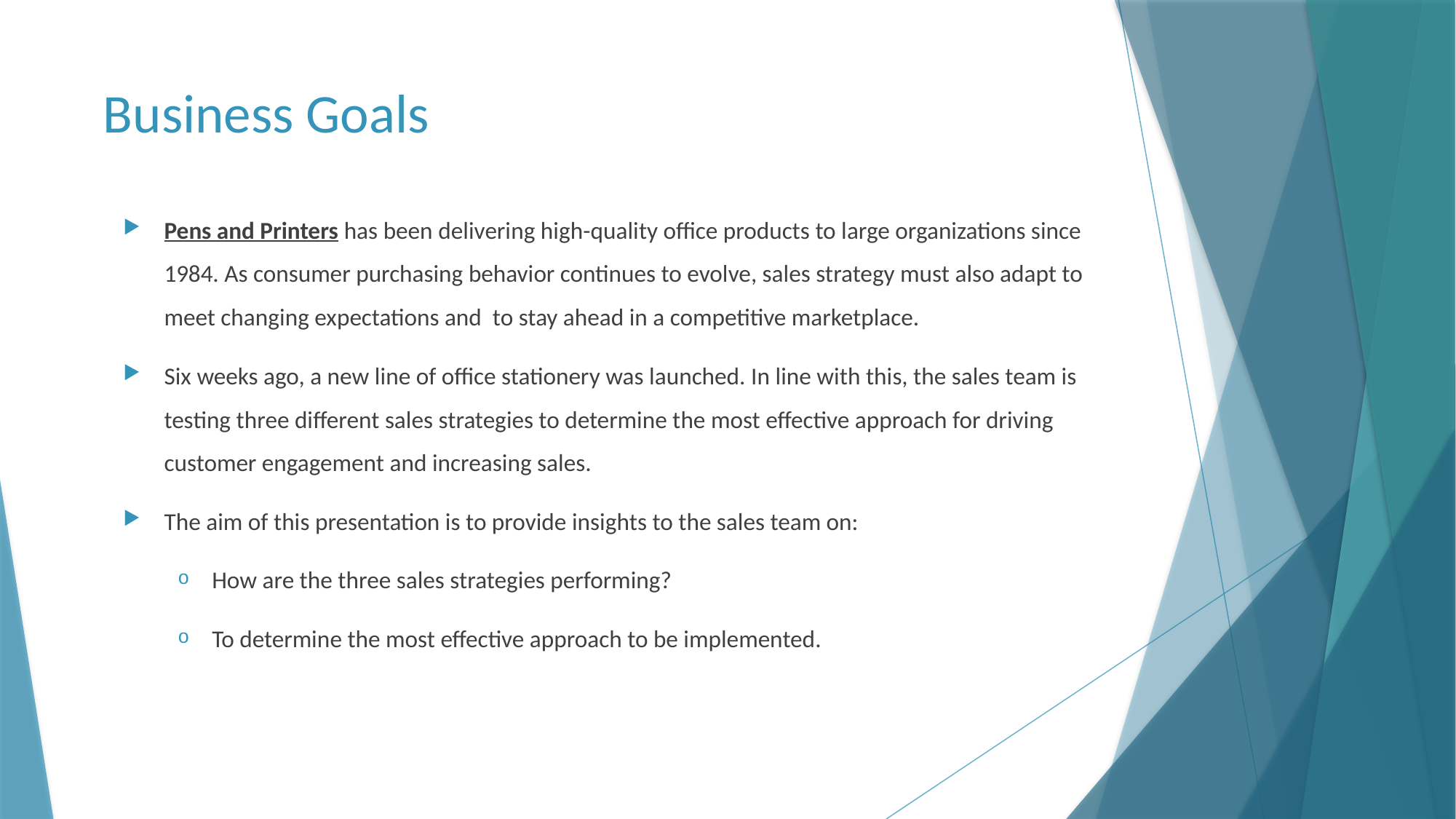

# Business Goals
Pens and Printers has been delivering high-quality office products to large organizations since 1984. As consumer purchasing behavior continues to evolve, sales strategy must also adapt to meet changing expectations and  to stay ahead in a competitive marketplace.
Six weeks ago, a new line of office stationery was launched. In line with this, the sales team is testing three different sales strategies to determine the most effective approach for driving customer engagement and increasing sales.
The aim of this presentation is to provide insights to the sales team on:
How are the three sales strategies performing?
To determine the most effective approach to be implemented.